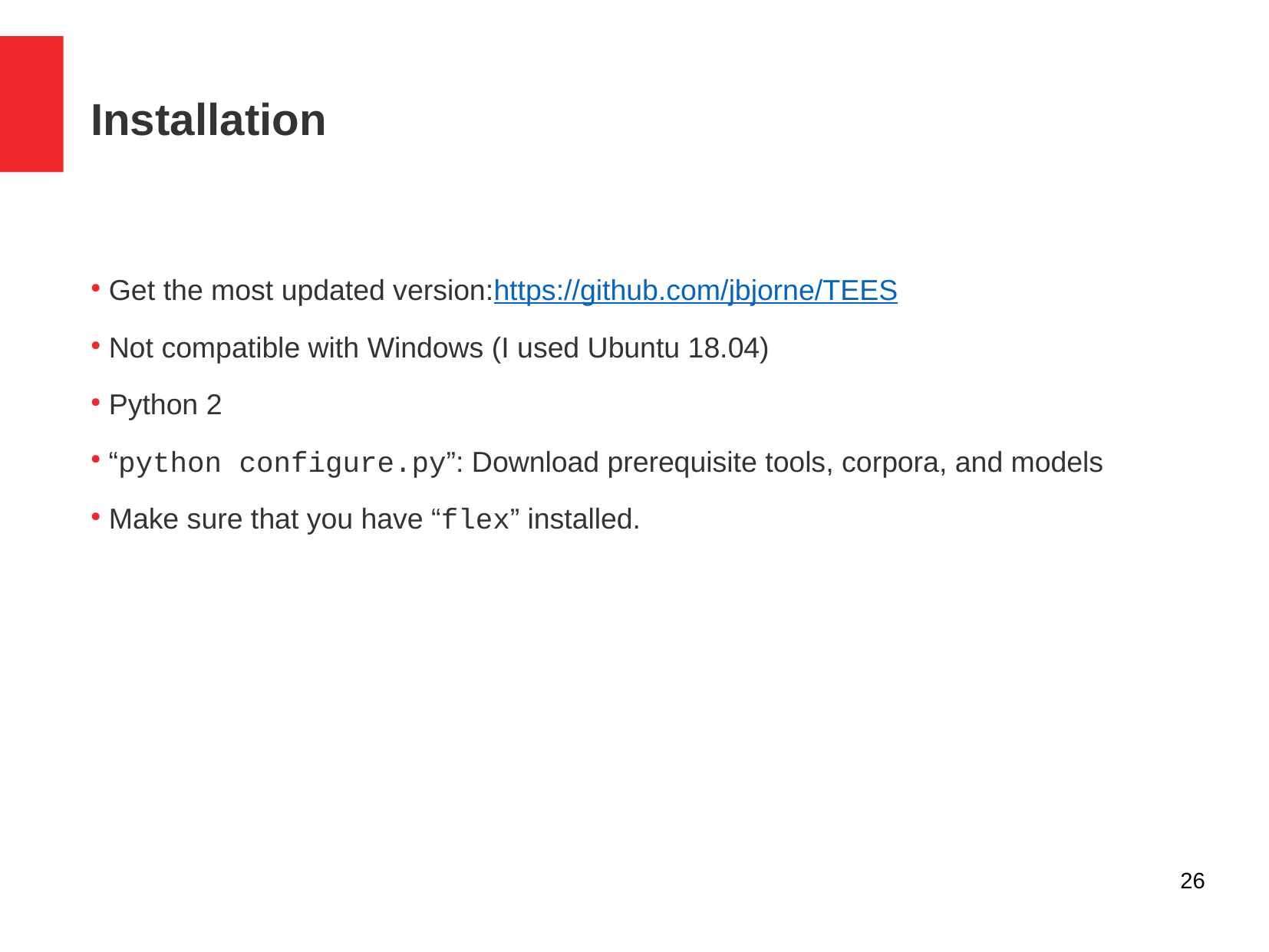

Installation
 Get the most updated version:https://github.com/jbjorne/TEES
 Not compatible with Windows (I used Ubuntu 18.04)
 Python 2
 “python configure.py”: Download prerequisite tools, corpora, and models
 Make sure that you have “flex” installed.
26